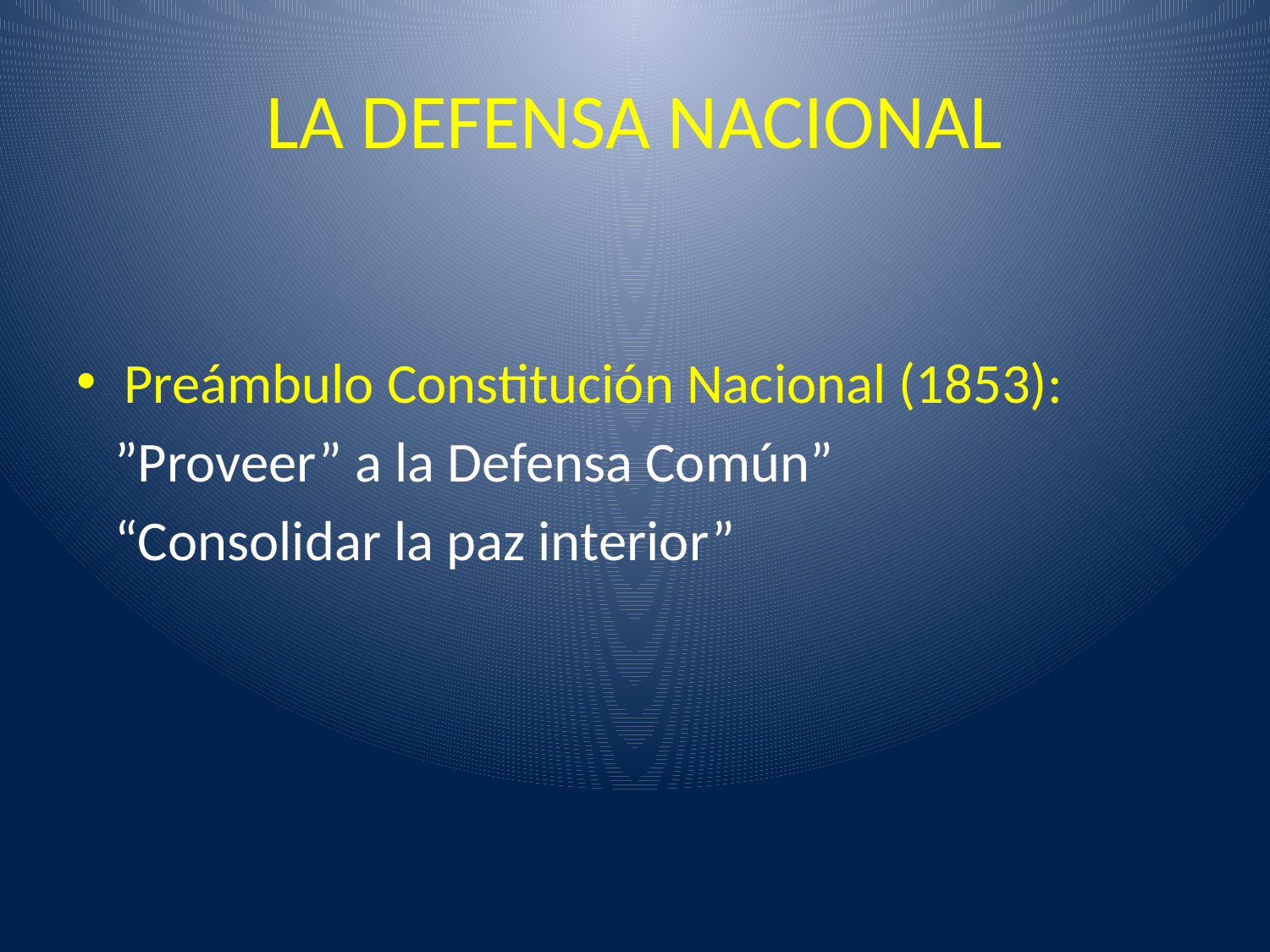

# LA DEFENSA NACIONAL

Preámbulo Constitución Nacional (1853):
   ”Proveer” a la Defensa Común”
   “Consolidar la paz interior”